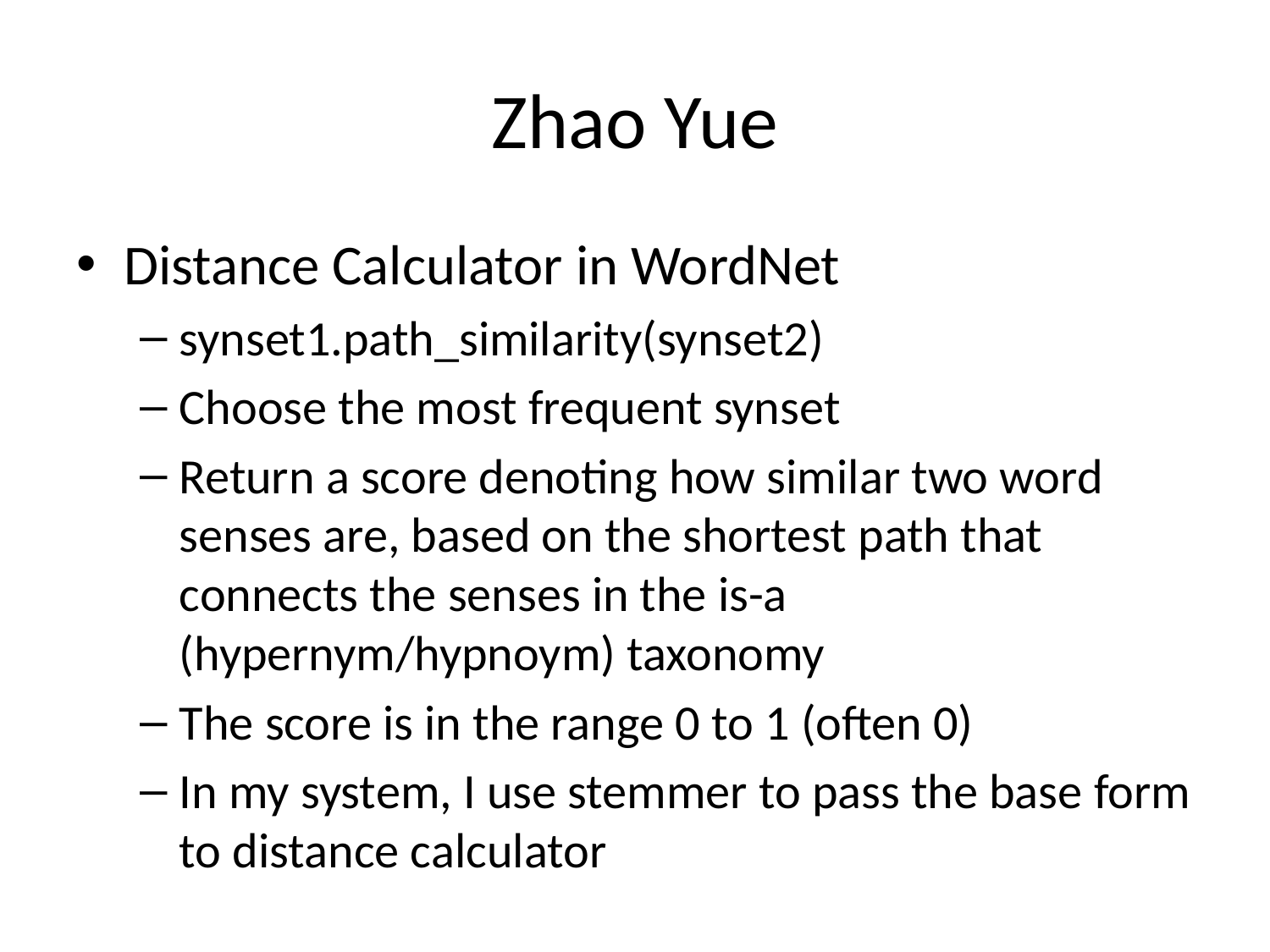

# Zhao Yue
Distance Calculator in WordNet
synset1.path_similarity(synset2)
Choose the most frequent synset
Return a score denoting how similar two word senses are, based on the shortest path that connects the senses in the is-a (hypernym/hypnoym) taxonomy
The score is in the range 0 to 1 (often 0)
In my system, I use stemmer to pass the base form to distance calculator